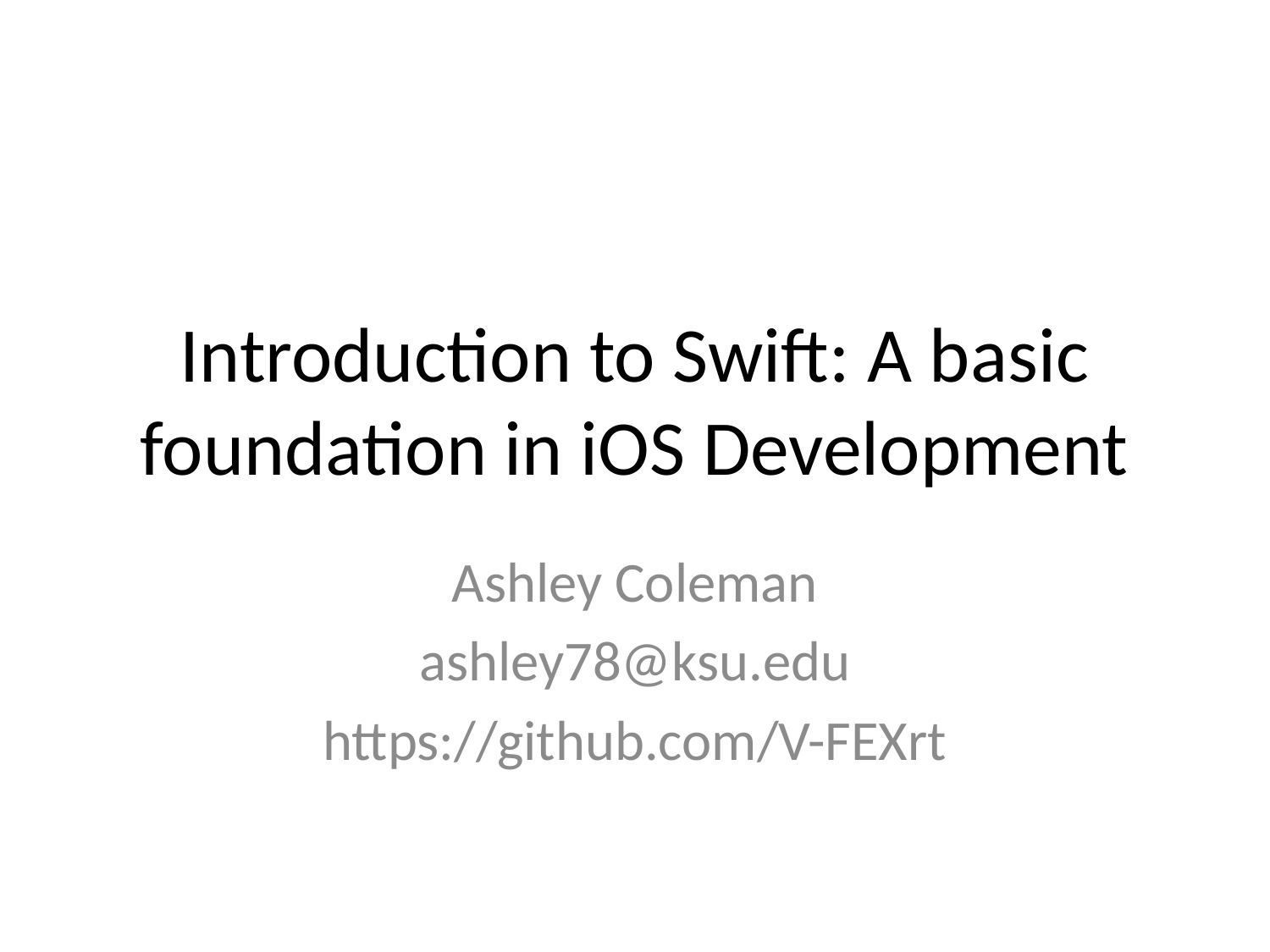

# Introduction to Swift: A basic foundation in iOS Development
Ashley Coleman
ashley78@ksu.edu
https://github.com/V-FEXrt